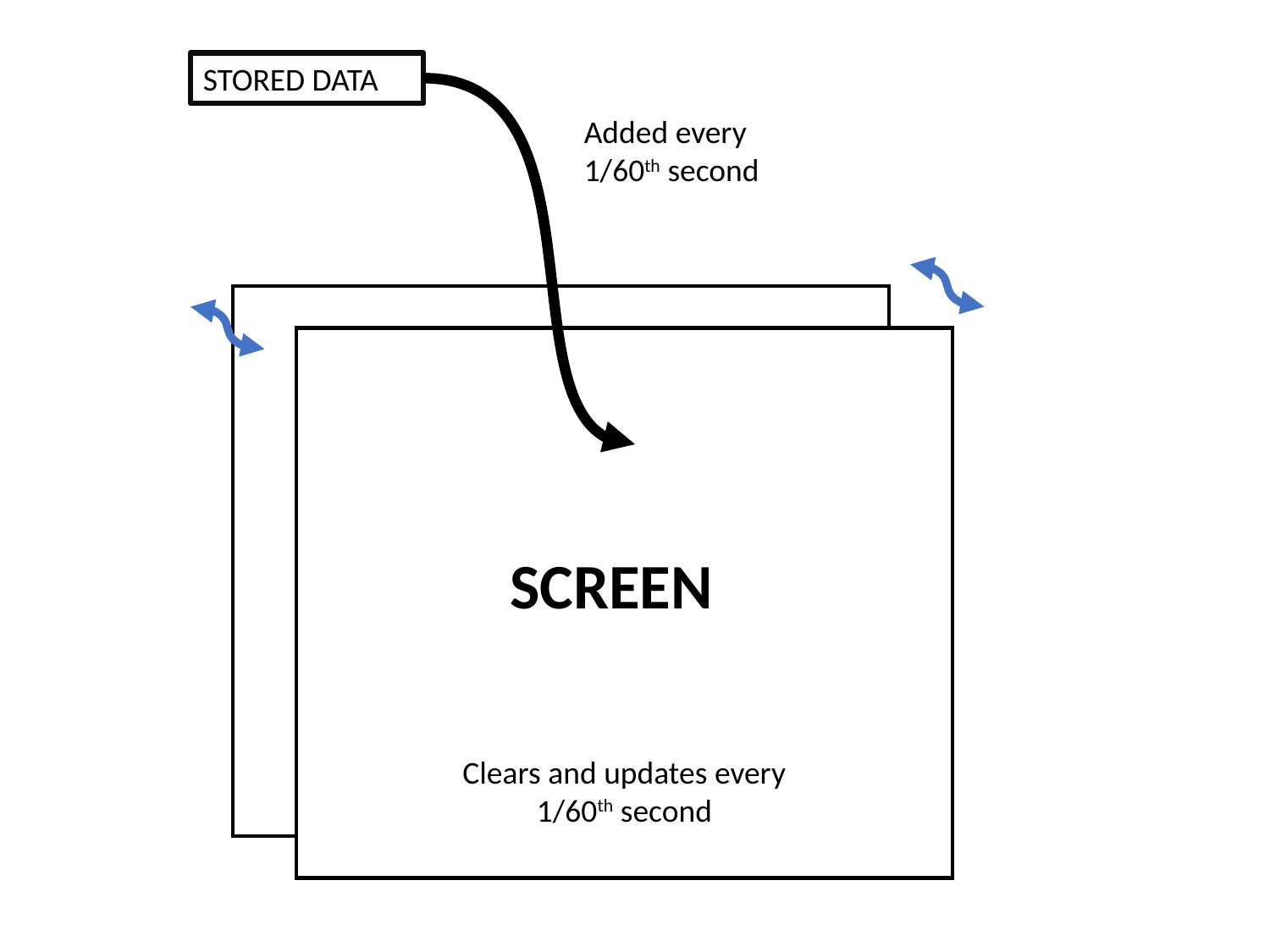

STORED DATA
Added every 1/60th second

SCREEN
Clears and updates every 1/60th second